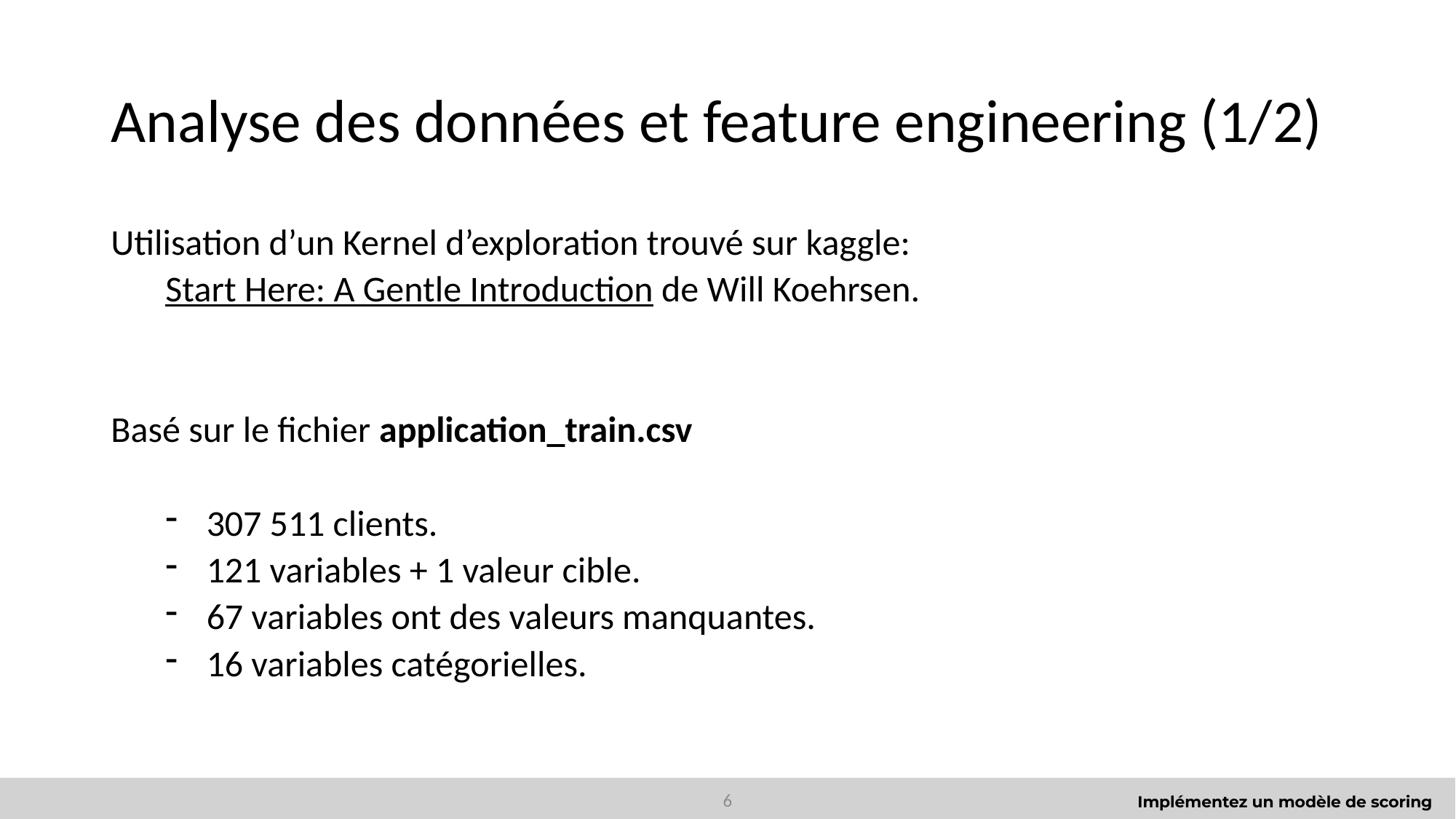

# Analyse des données et feature engineering (1/2)
Utilisation d’un Kernel d’exploration trouvé sur kaggle:
Start Here: A Gentle Introduction de Will Koehrsen.

Basé sur le fichier application_train.csv

307 511 clients.
121 variables + 1 valeur cible.
67 variables ont des valeurs manquantes.
16 variables catégorielles.

6